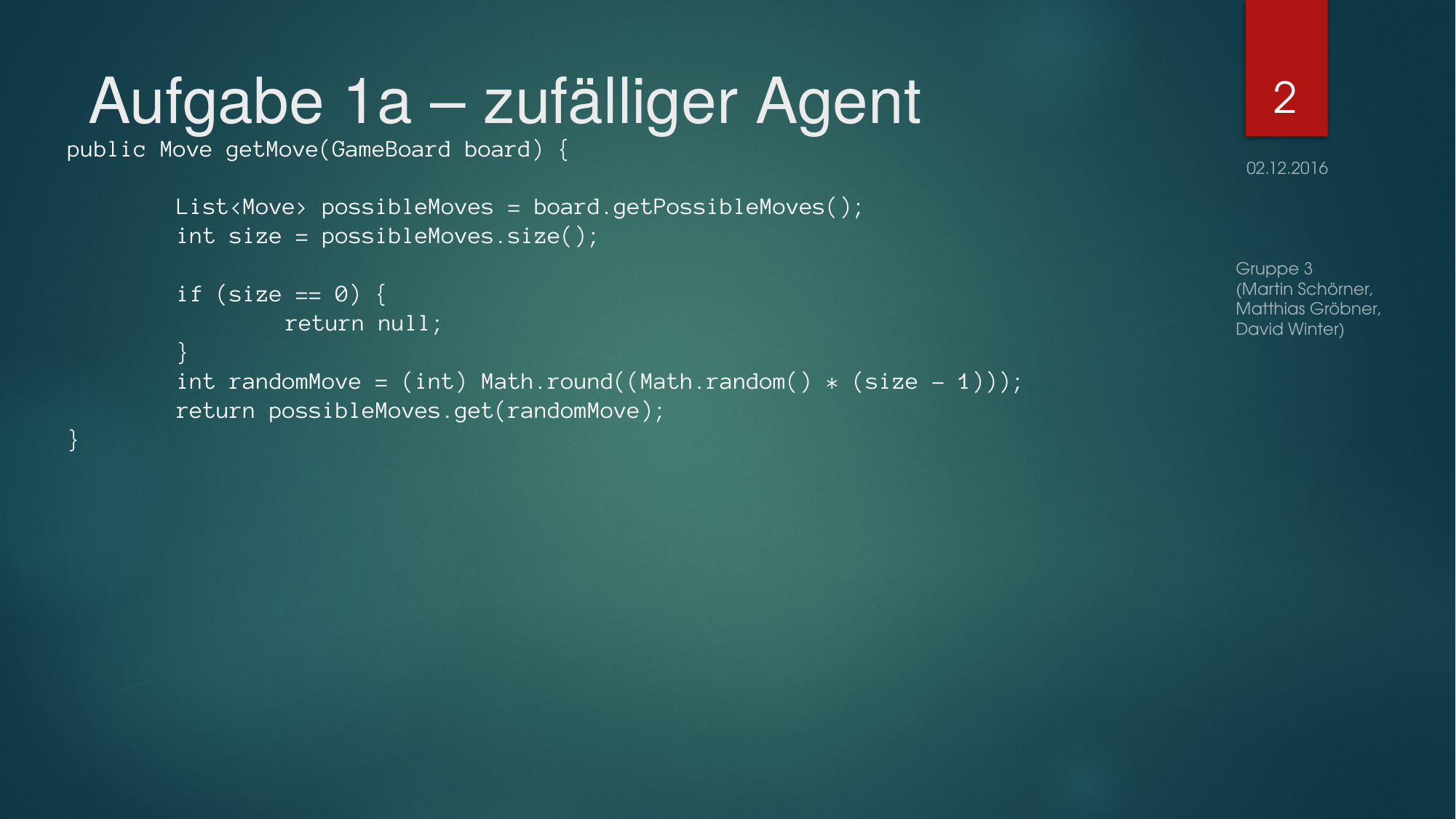

2
# Aufgabe 1a – zufälliger Agent
public Move getMove(GameBoard board) {

	List<Move> possibleMoves = board.getPossibleMoves();
	int size = possibleMoves.size();

	if (size == 0) {
		return null;
	}
	int randomMove = (int) Math.round((Math.random() * (size - 1)));
	return possibleMoves.get(randomMove);
}
02.12.2016
Gruppe 3
(Martin Schörner,
Matthias Gröbner,
David Winter)